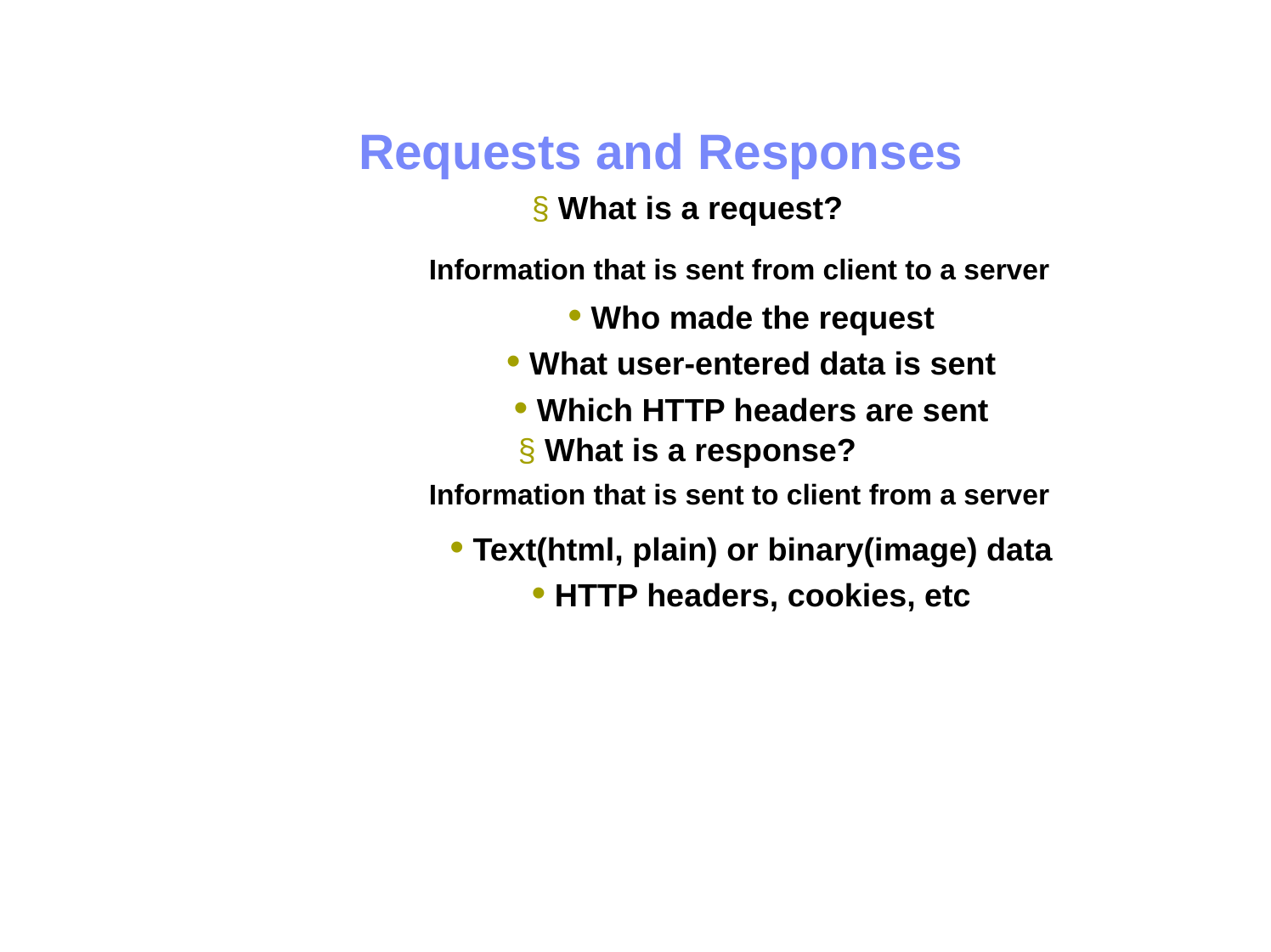

Antrix Consultancy Services

Requests and Responses

§ What is a request?

Information that is sent from client to a server

• Who made the request

• What user-entered data is sent

• Which HTTP headers are sent

§ What is a response?

Information that is sent to client from a server

• Text(html, plain) or binary(image) data

• HTTP headers, cookies, etc

Madhusudhanan.P.K.